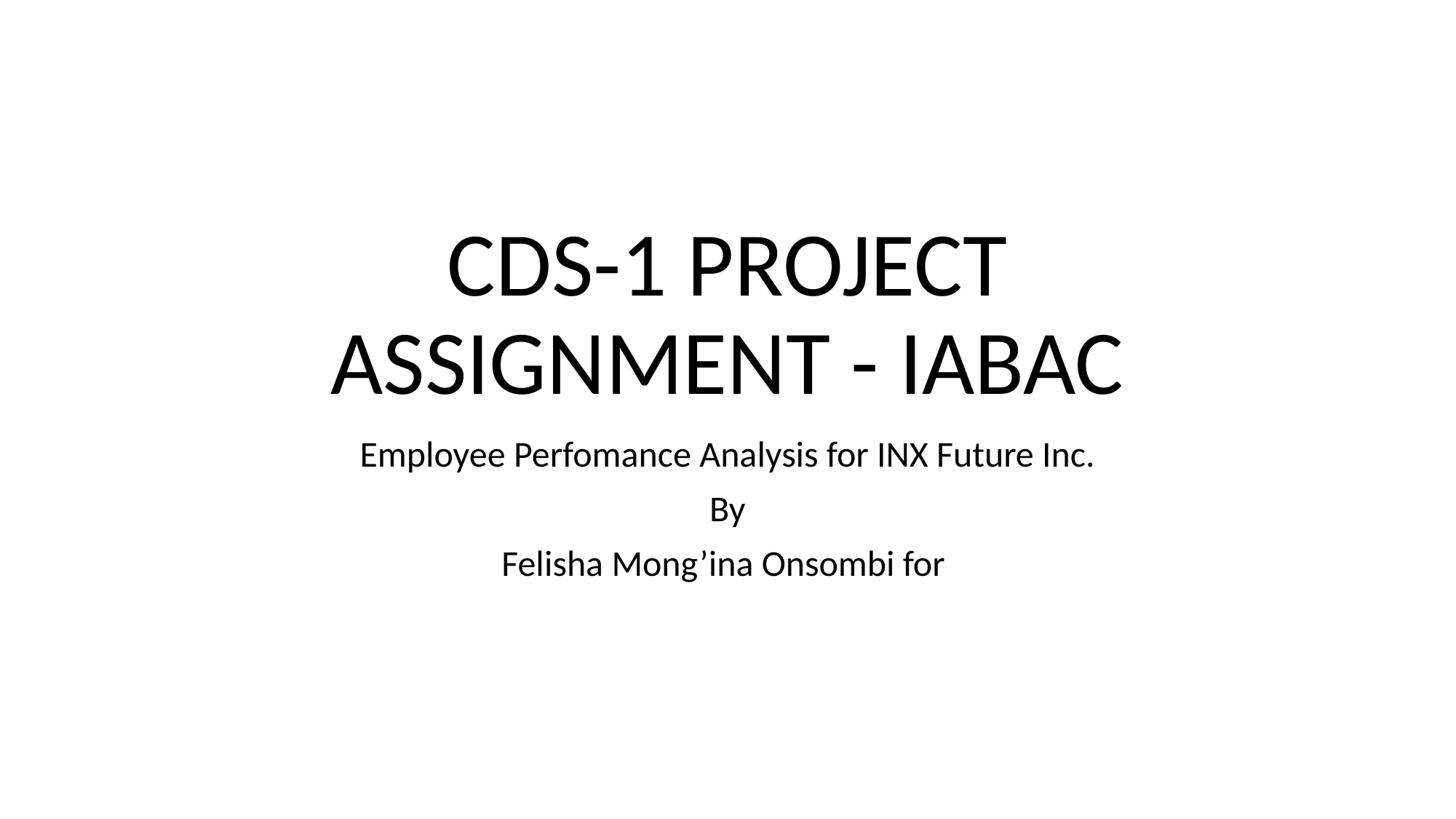

# CDS-1 PROJECT ASSIGNMENT - IABAC
Employee Perfomance Analysis for INX Future Inc.
By
Felisha Mong’ina Onsombi for